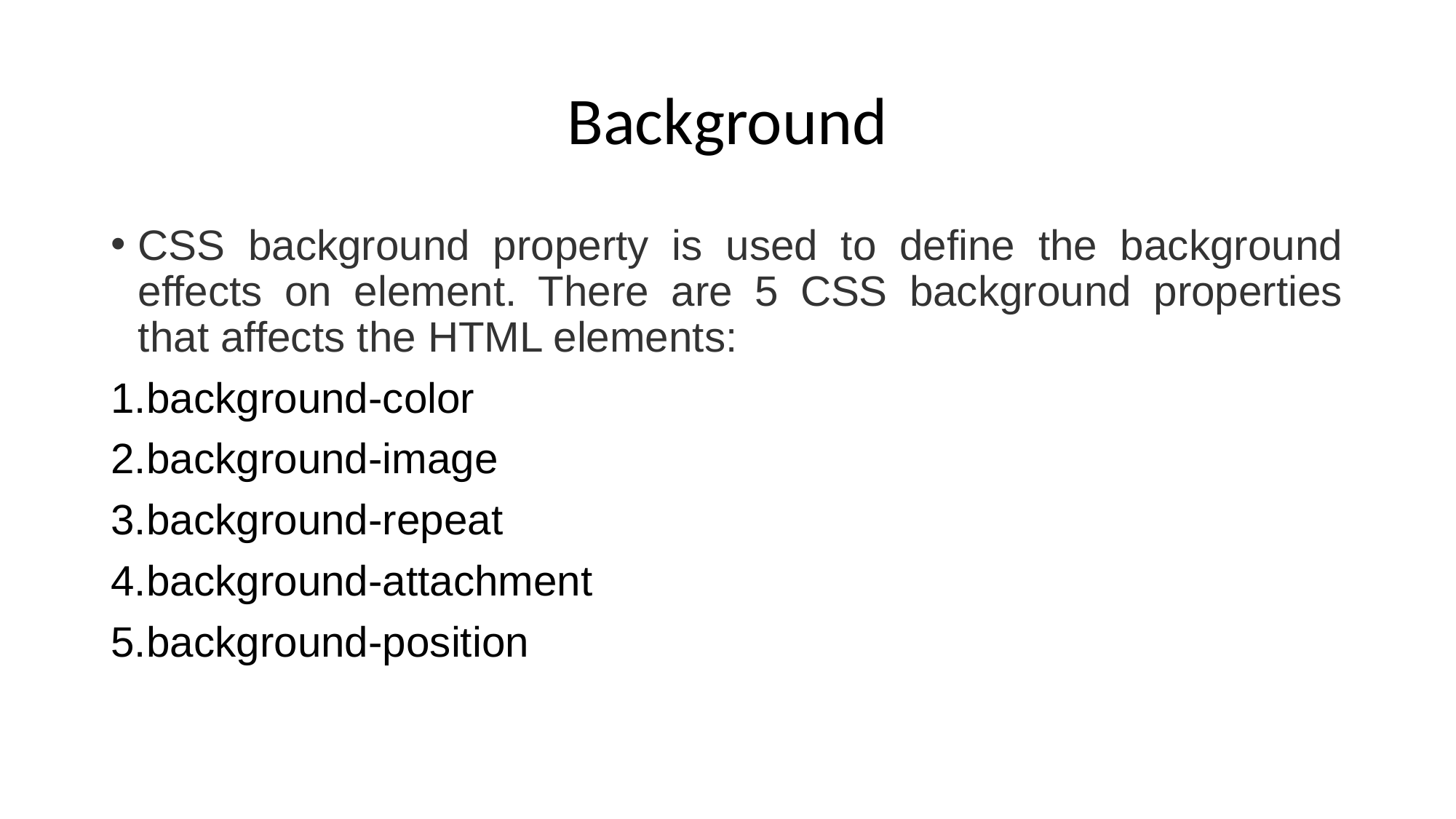

# Background
CSS background property is used to define the background effects on element. There are 5 CSS background properties that affects the HTML elements:
background-color
background-image
background-repeat
background-attachment
background-position